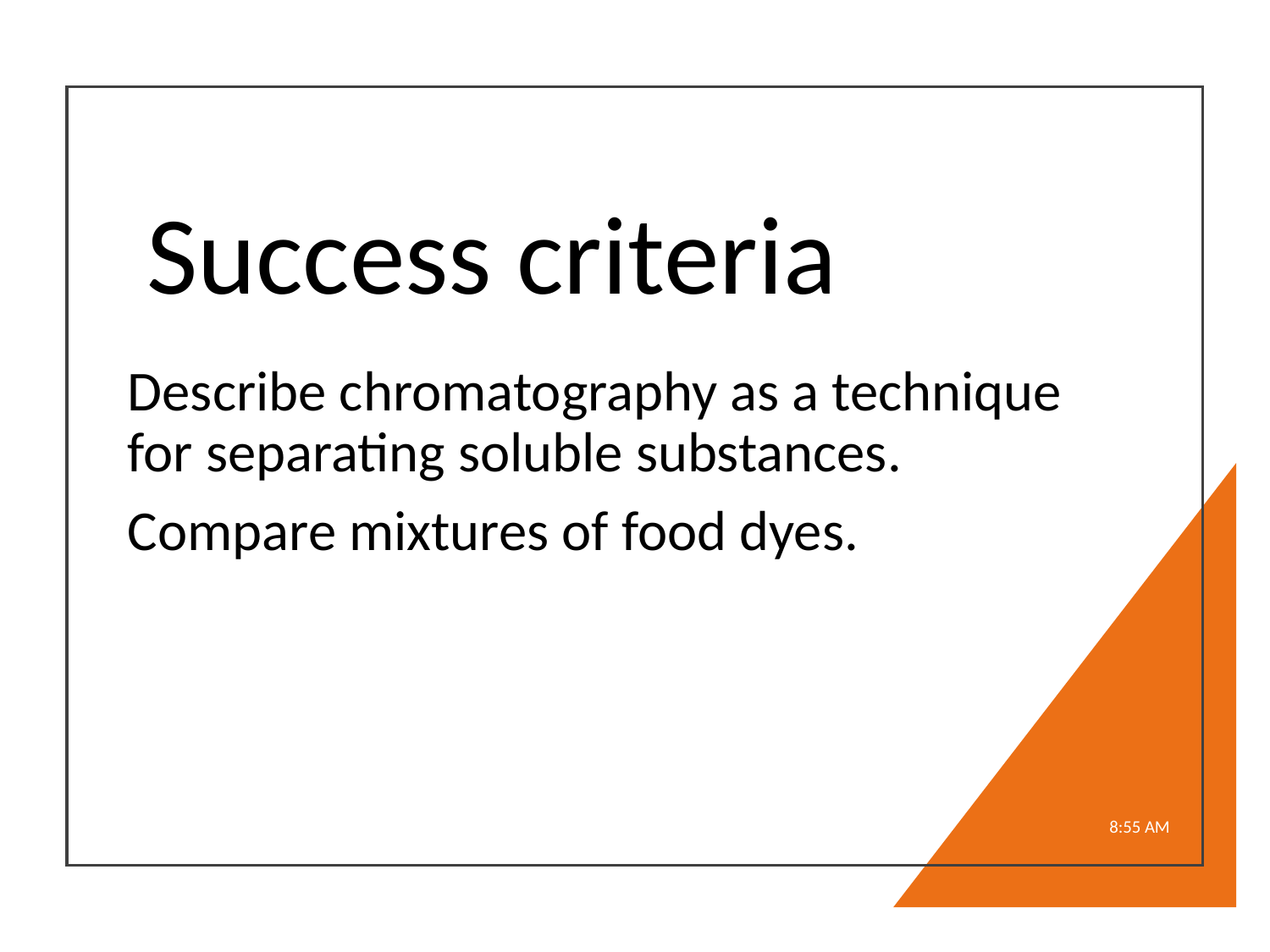

# Success criteria
Describe chromatography as a technique for separating soluble substances.
Compare mixtures of food dyes.

8:55 AM